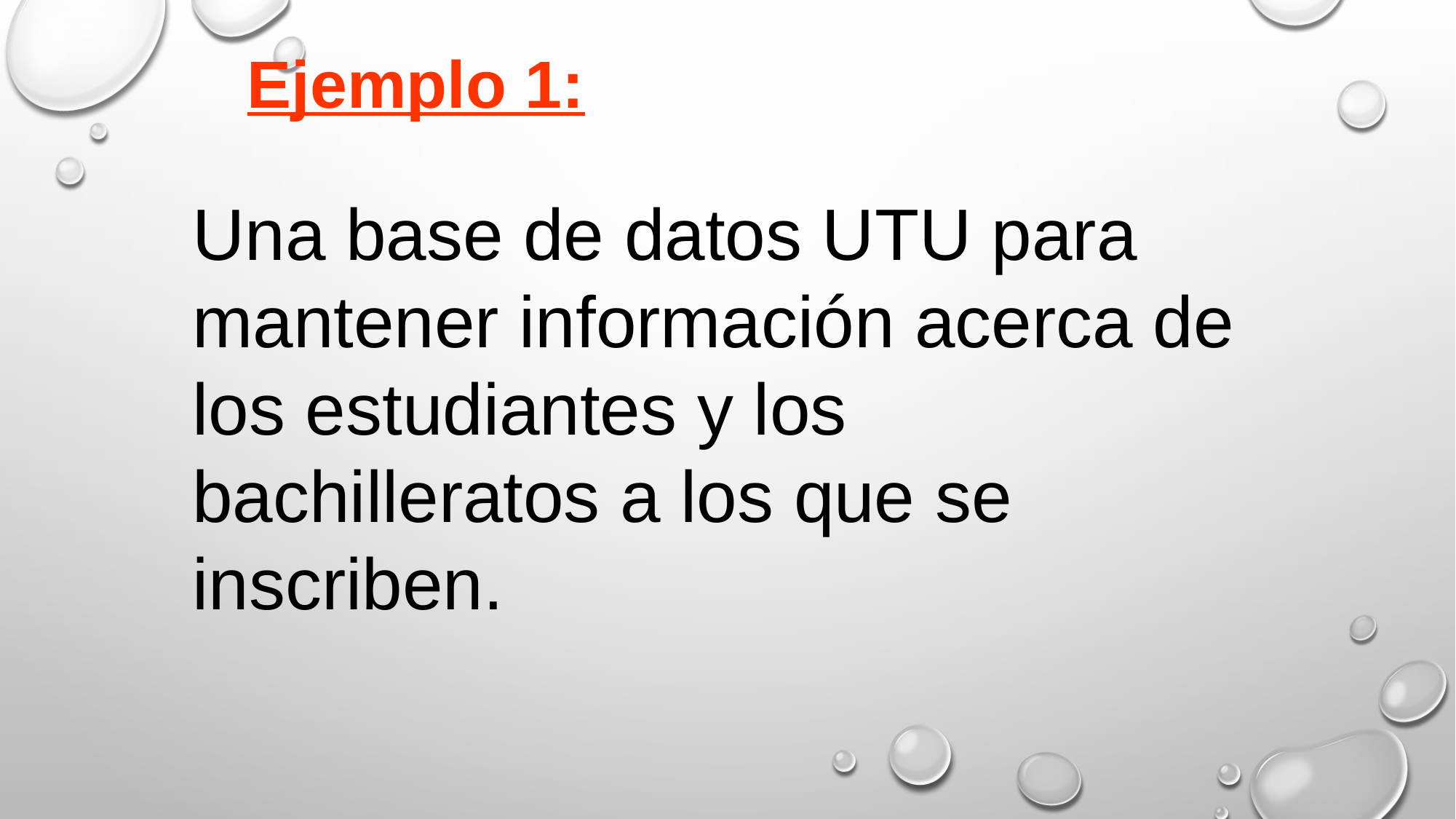

Ejemplo 1:
Una base de datos UTU para mantener información acerca de los estudiantes y los bachilleratos a los que se inscriben.